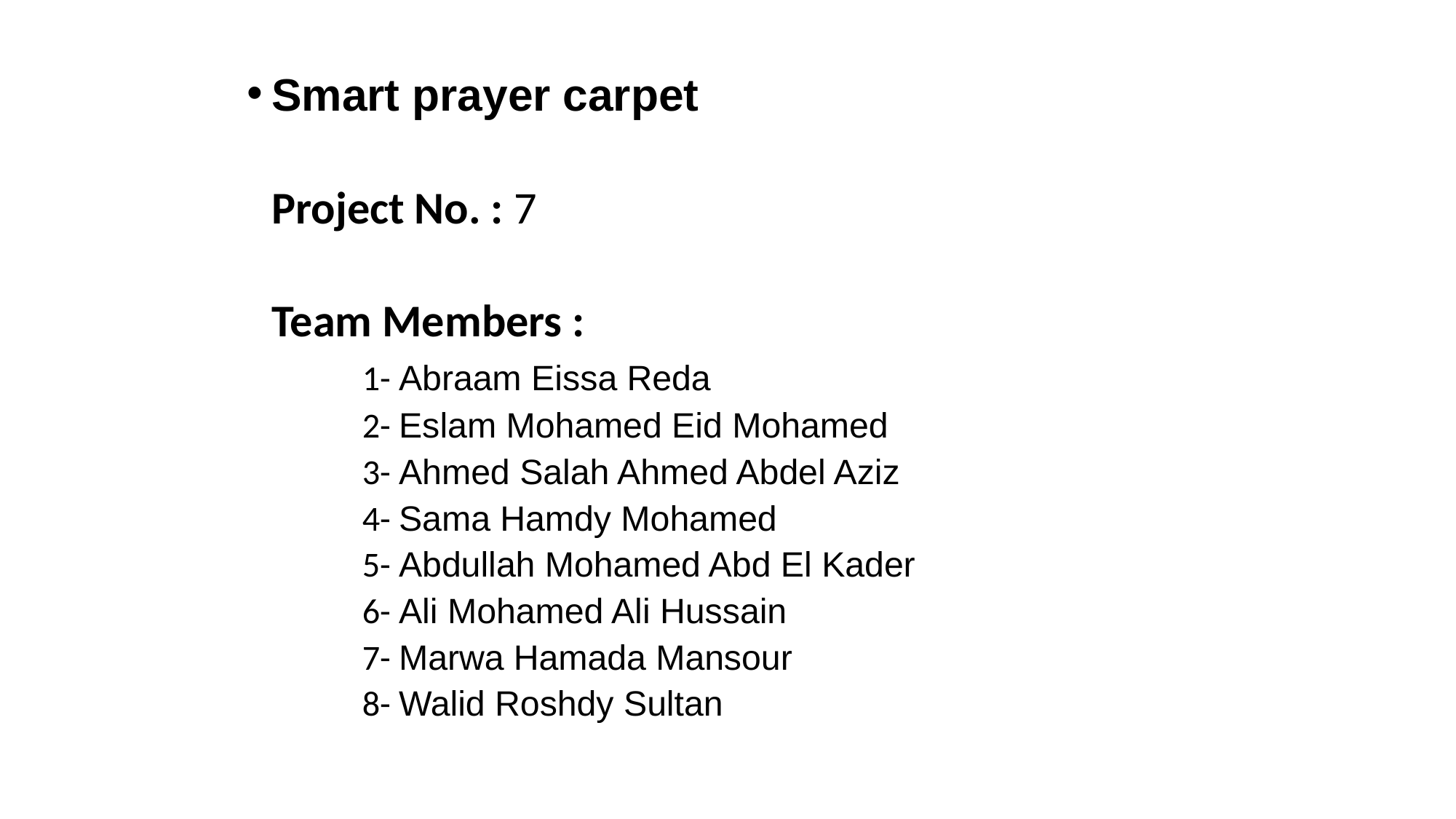

Smart prayer carpet
Project No. : 7
Team Members :
	1- Abraam Eissa Reda
	2- Eslam Mohamed Eid Mohamed
	3- Ahmed Salah Ahmed Abdel Aziz
	4- Sama Hamdy Mohamed
	5- Abdullah Mohamed Abd El Kader
	6- Ali Mohamed Ali Hussain
	7- Marwa Hamada Mansour
	8- Walid Roshdy Sultan